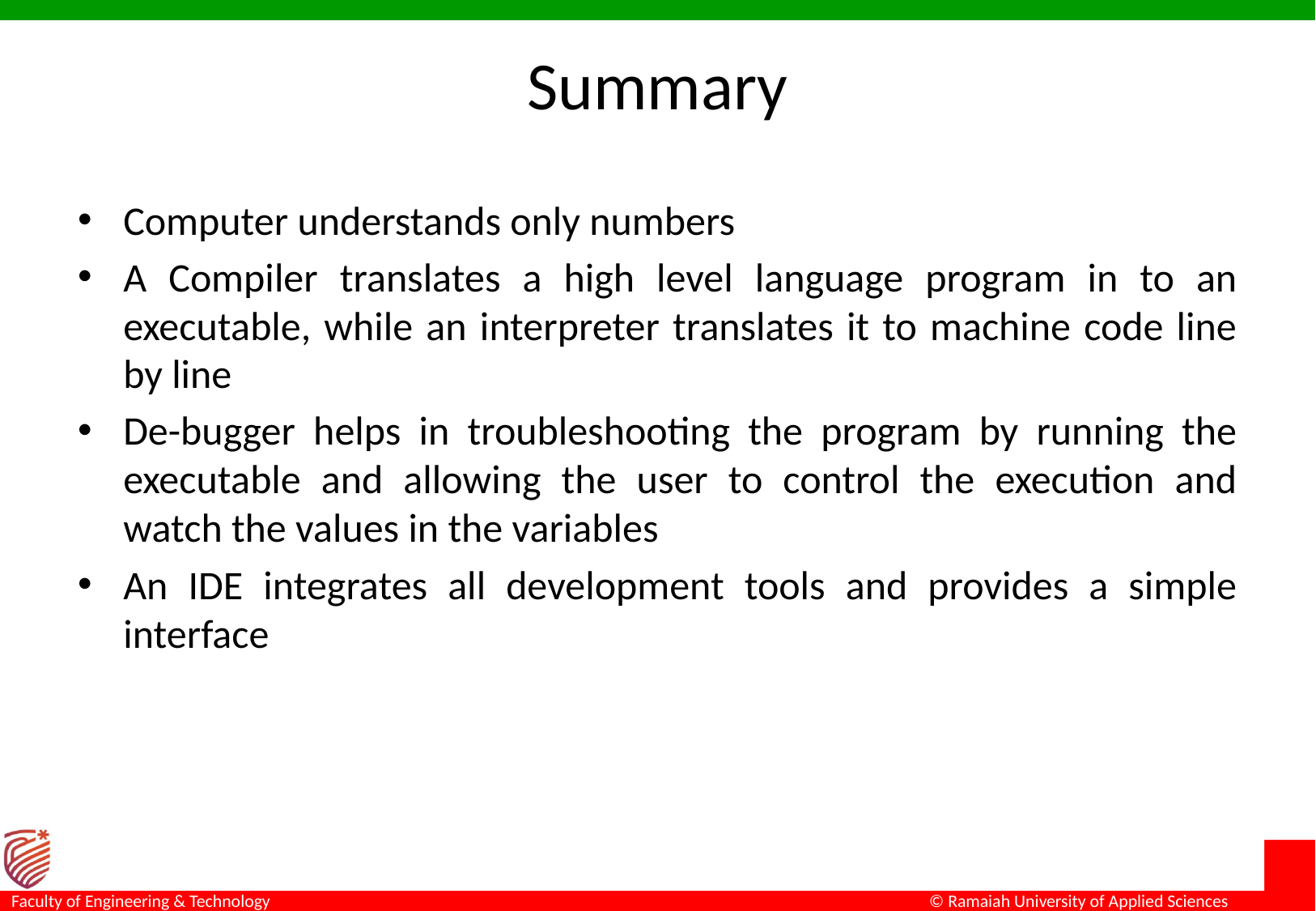

# Summary
Computer understands only numbers
A Compiler translates a high level language program in to an executable, while an interpreter translates it to machine code line by line
De-bugger helps in troubleshooting the program by running the executable and allowing the user to control the execution and watch the values in the variables
An IDE integrates all development tools and provides a simple interface